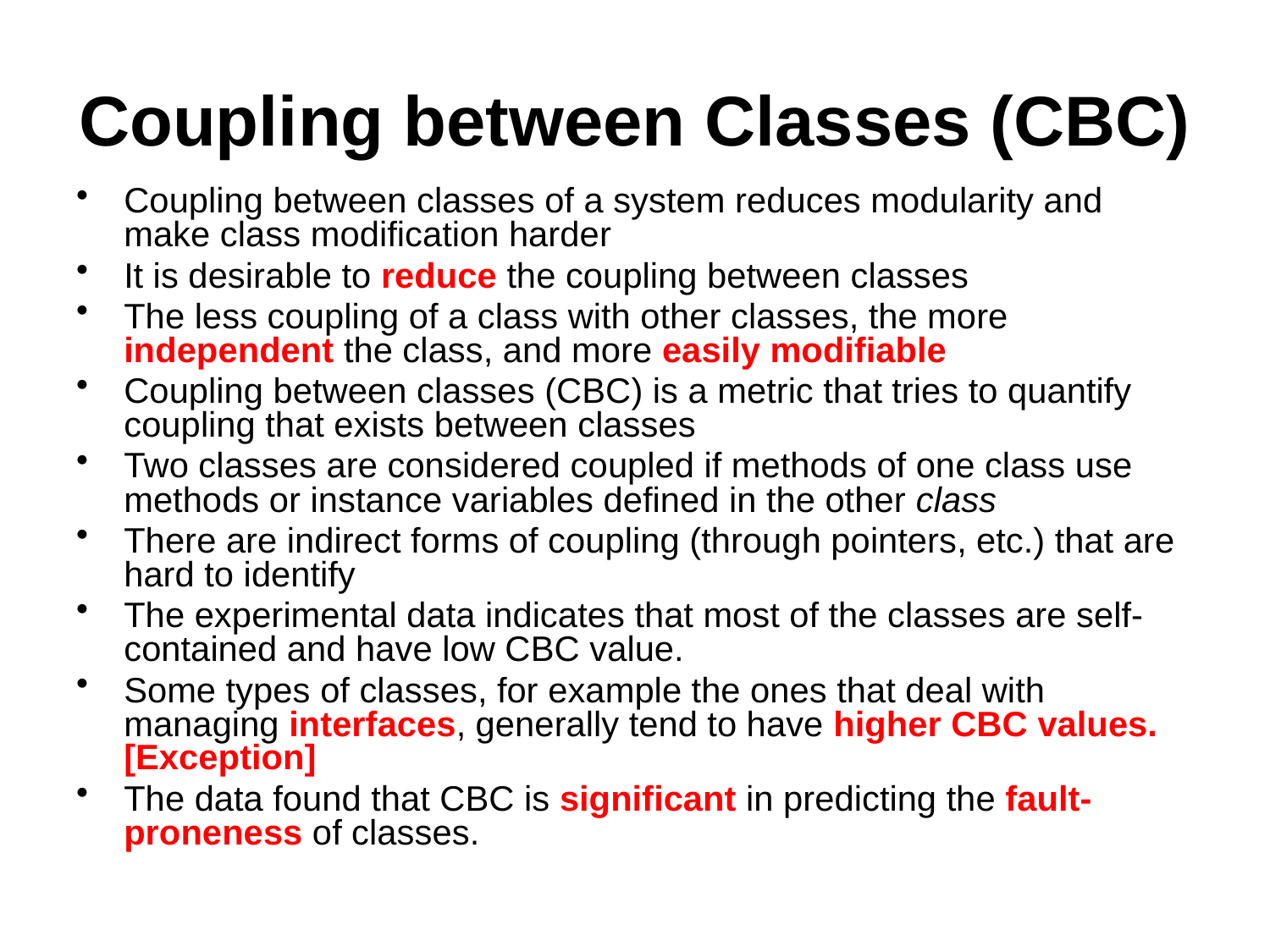

# Coupling between Classes (CBC)
Coupling between classes of a system reduces modularity and make class modification harder
It is desirable to reduce the coupling between classes
The less coupling of a class with other classes, the more independent the class, and more easily modifiable
Coupling between classes (CBC) is a metric that tries to quantify coupling that exists between classes
Two classes are considered coupled if methods of one class use methods or instance variables defined in the other class
There are indirect forms of coupling (through pointers, etc.) that are hard to identify
The experimental data indicates that most of the classes are self-contained and have low CBC value.
Some types of classes, for example the ones that deal with managing interfaces, generally tend to have higher CBC values. [Exception]
The data found that CBC is significant in predicting the fault-proneness of classes.